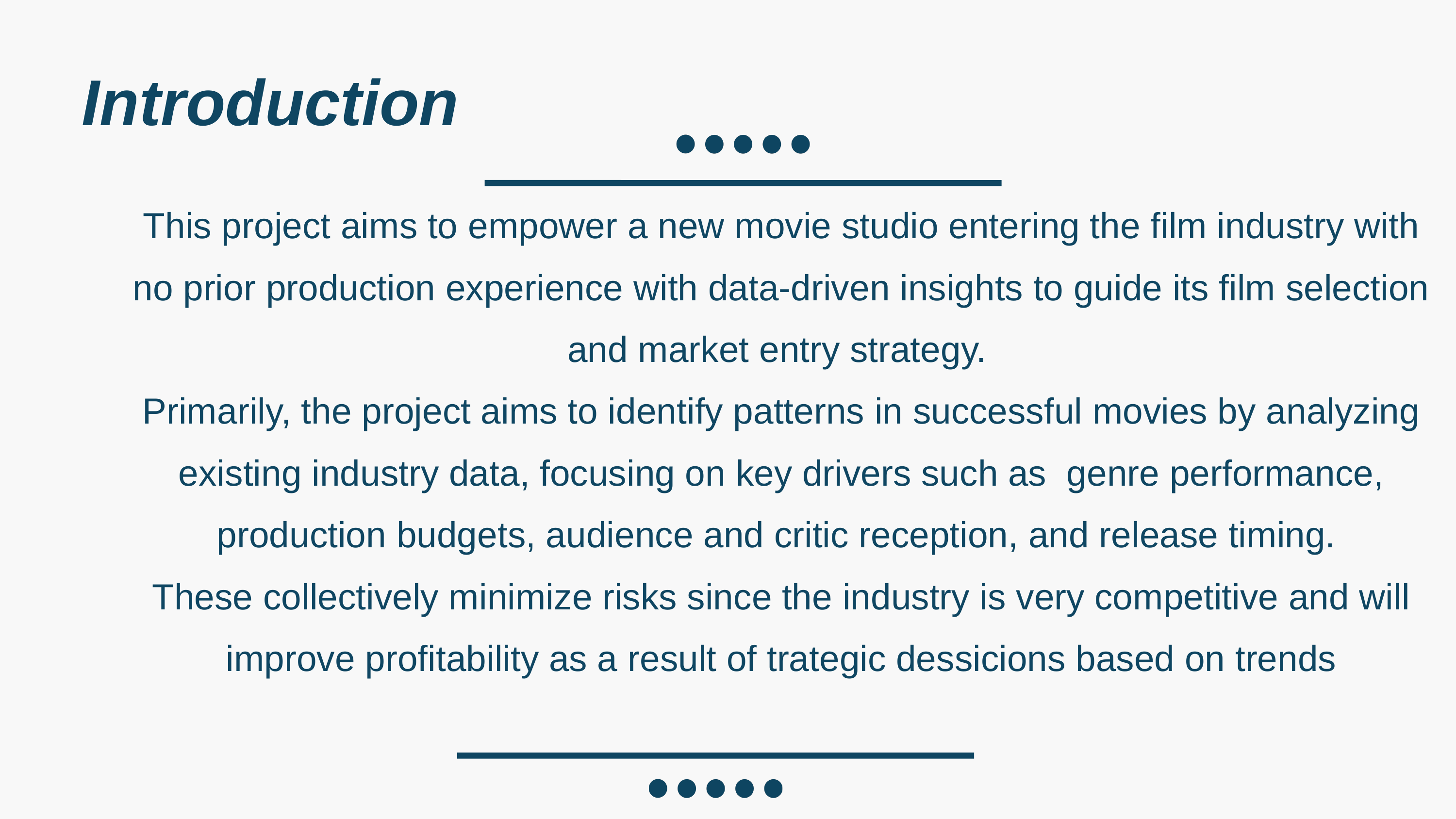

Introduction

This project aims to empower a new movie studio entering the film industry with no prior production experience with data-driven insights to guide its film selection and market entry strategy.
Primarily, the project aims to identify patterns in successful movies by analyzing existing industry data, focusing on key drivers such as  genre performance, production budgets, audience and critic reception, and release timing.
These collectively minimize risks since the industry is very competitive and will improve profitability as a result of trategic dessicions based on trends